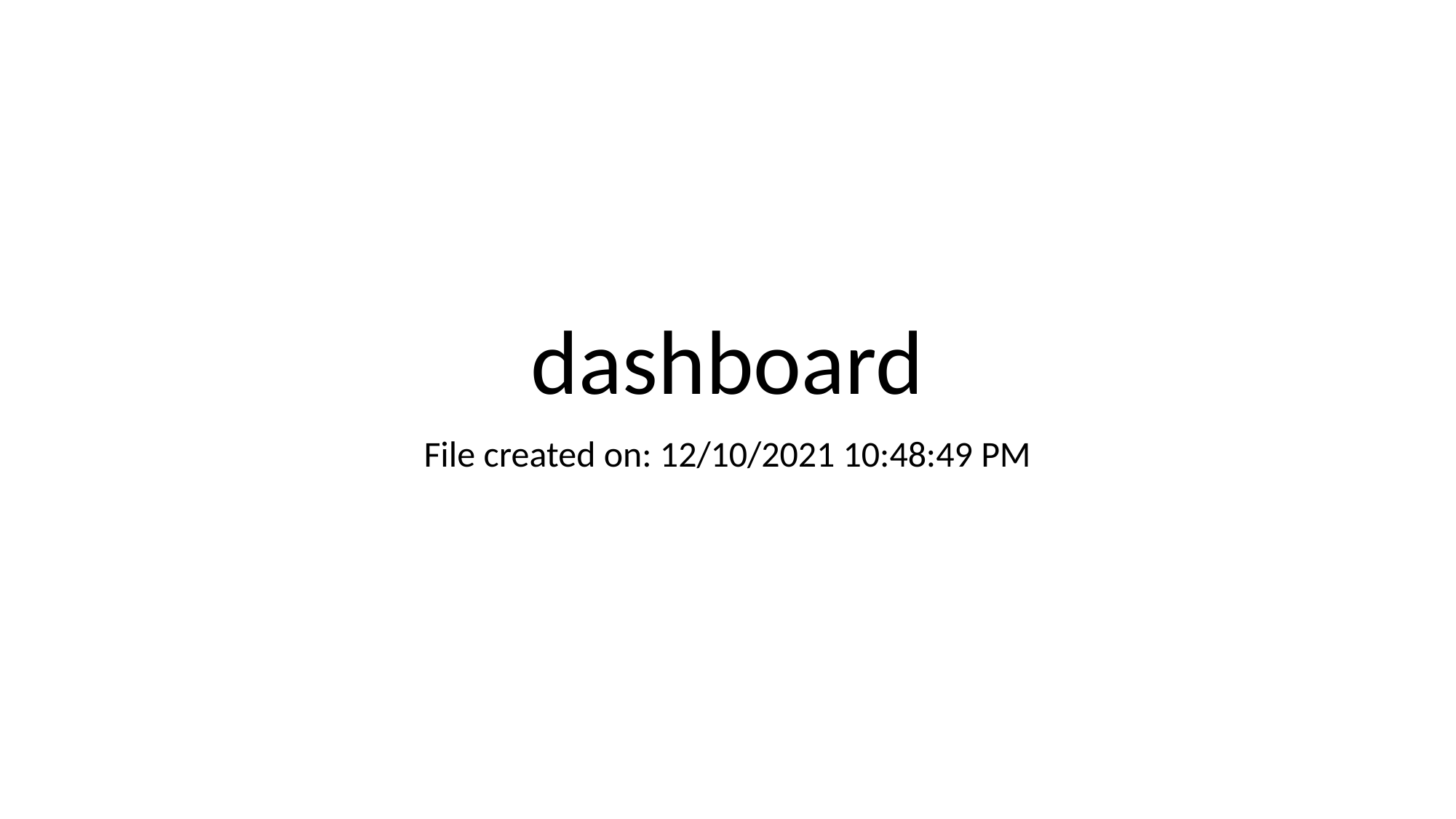

# dashboard
File created on: 12/10/2021 10:48:49 PM